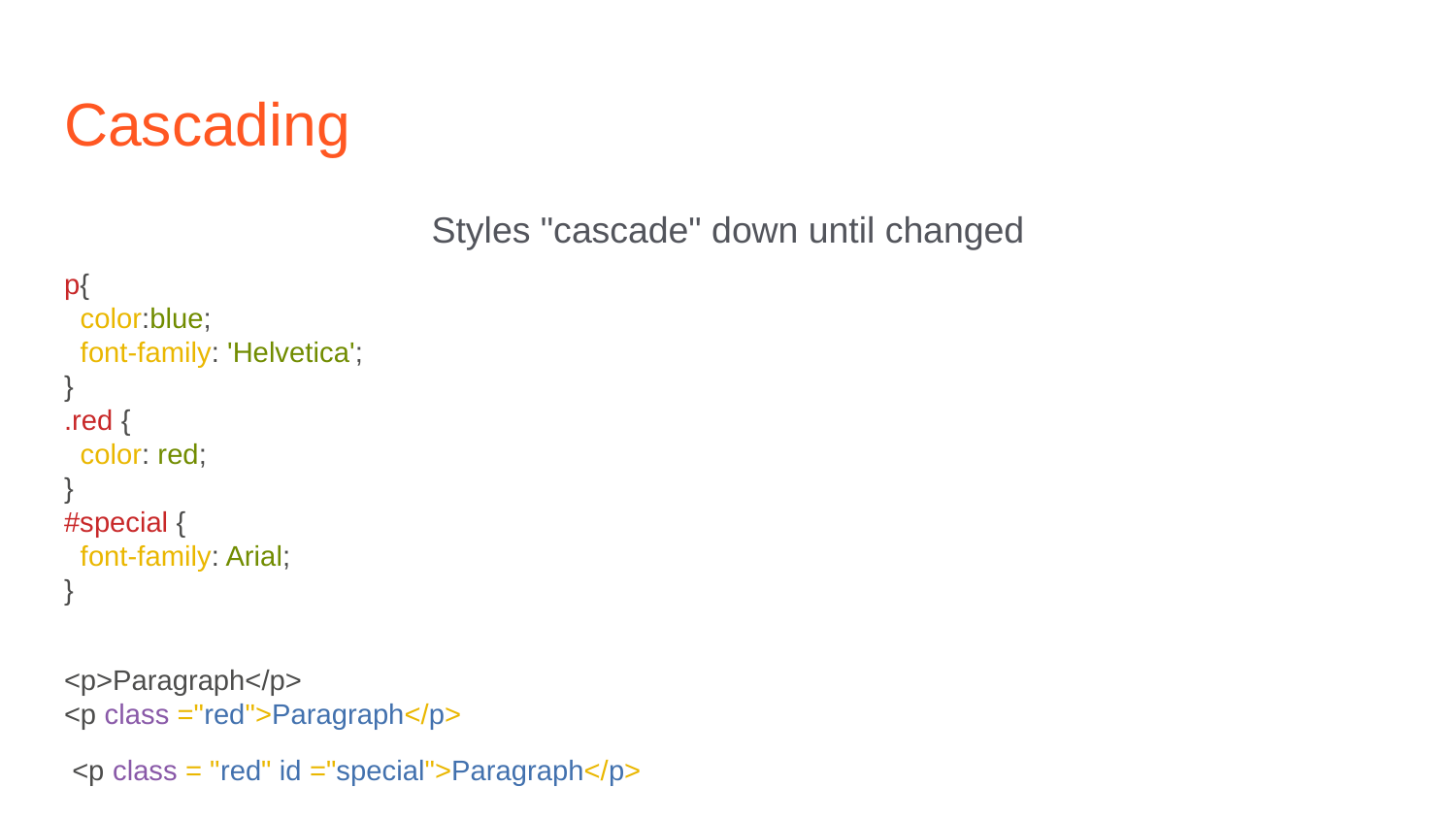

# Cascading
Styles "cascade" down until changed
p{
  color:blue;
  font-family: 'Helvetica';
}
.red {
  color: red;
}
#special {
  font-family: Arial;
}

<p>Paragraph</p>
<p class ="red">Paragraph</p>
<p class = "red" id ="special">Paragraph</p>